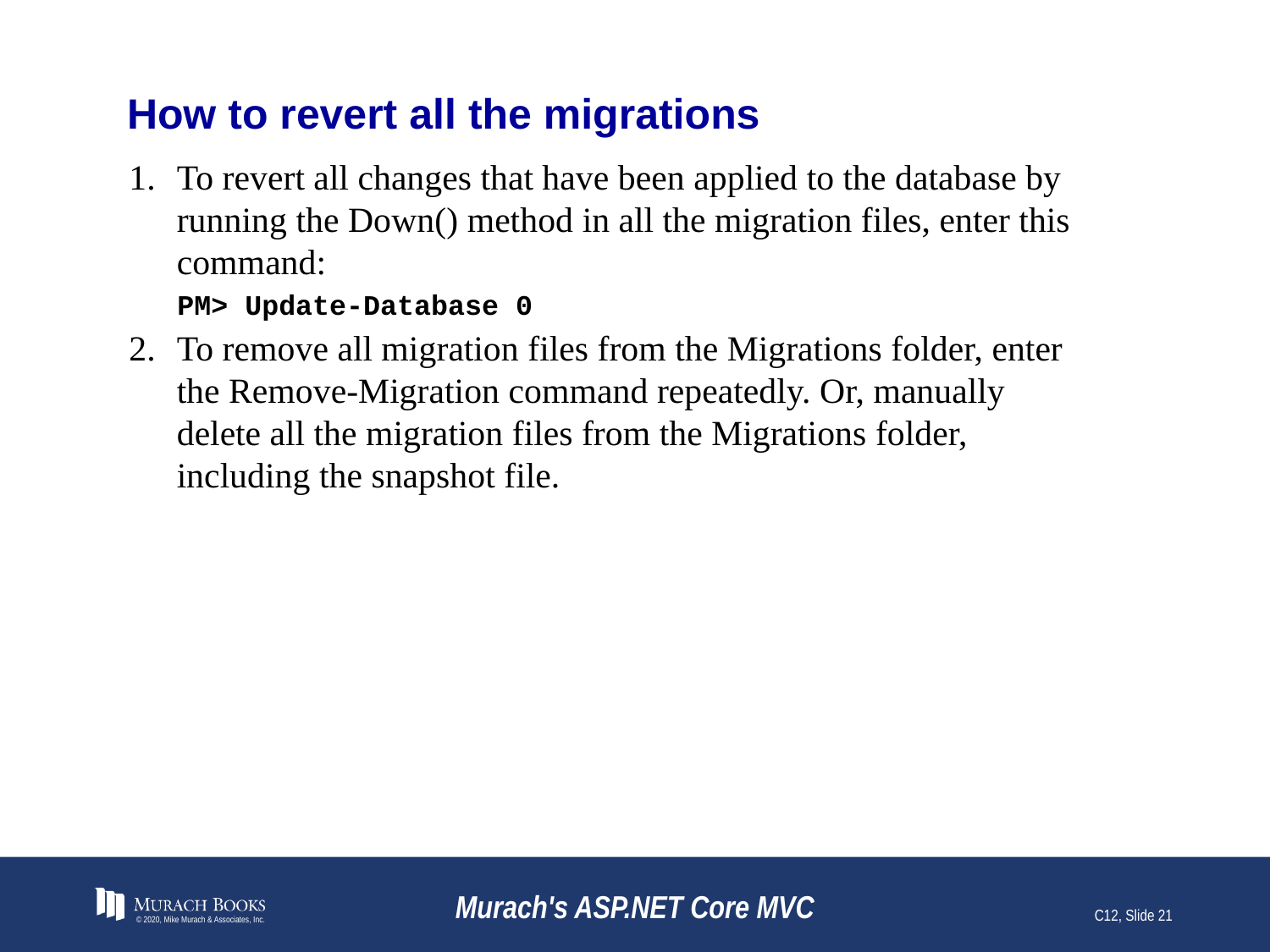

# How to revert all the migrations
To revert all changes that have been applied to the database by running the Down() method in all the migration files, enter this command:
PM> Update-Database 0
To remove all migration files from the Migrations folder, enter the Remove-Migration command repeatedly. Or, manually delete all the migration files from the Migrations folder, including the snapshot file.

© 2020, Mike Murach & Associates, Inc.
Murach's ASP.NET Core MVC

C12, Slide 21